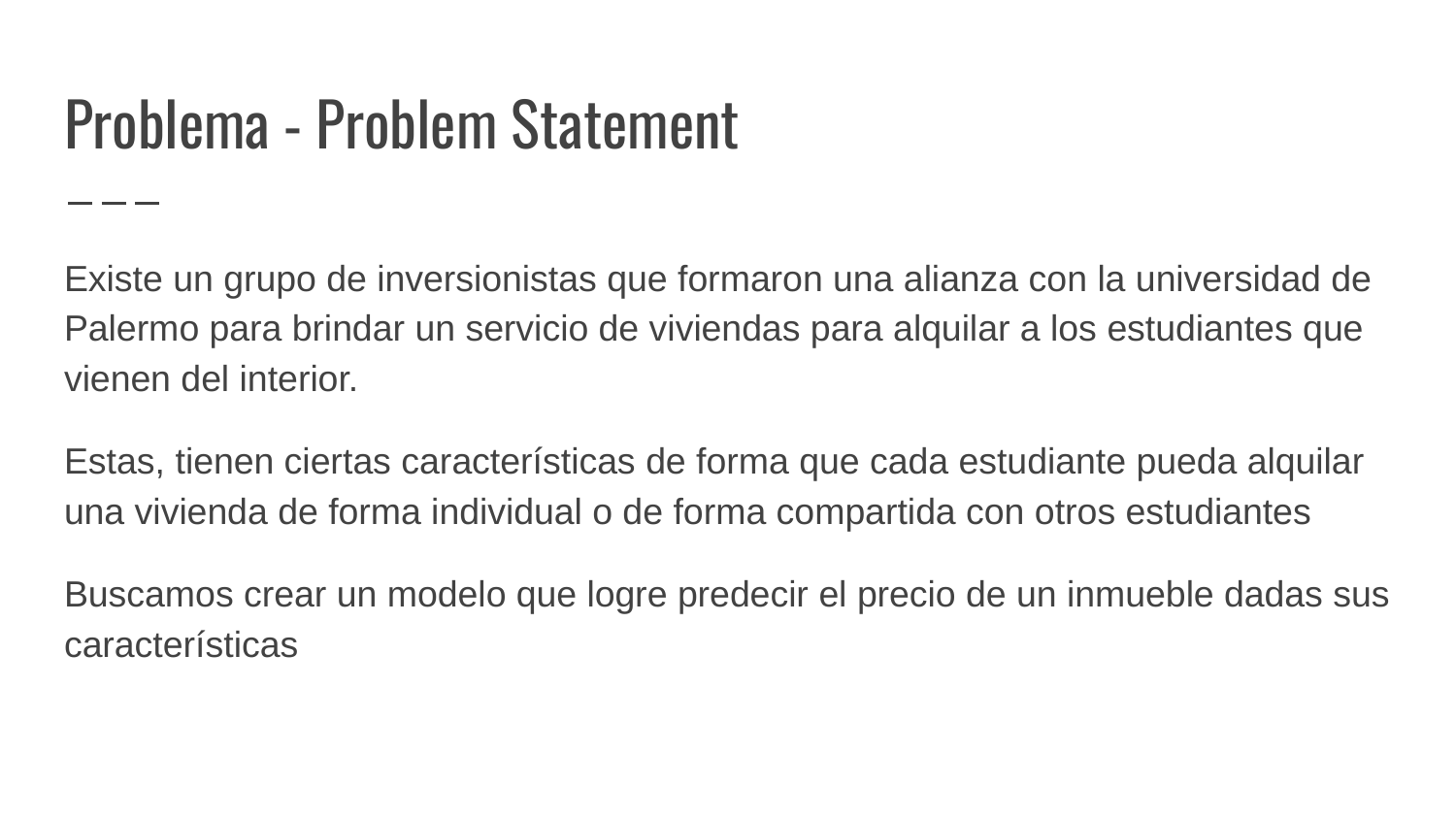

# Problema - Problem Statement
Existe un grupo de inversionistas que formaron una alianza con la universidad de Palermo para brindar un servicio de viviendas para alquilar a los estudiantes que vienen del interior.
Estas, tienen ciertas características de forma que cada estudiante pueda alquilar una vivienda de forma individual o de forma compartida con otros estudiantes
Buscamos crear un modelo que logre predecir el precio de un inmueble dadas sus características